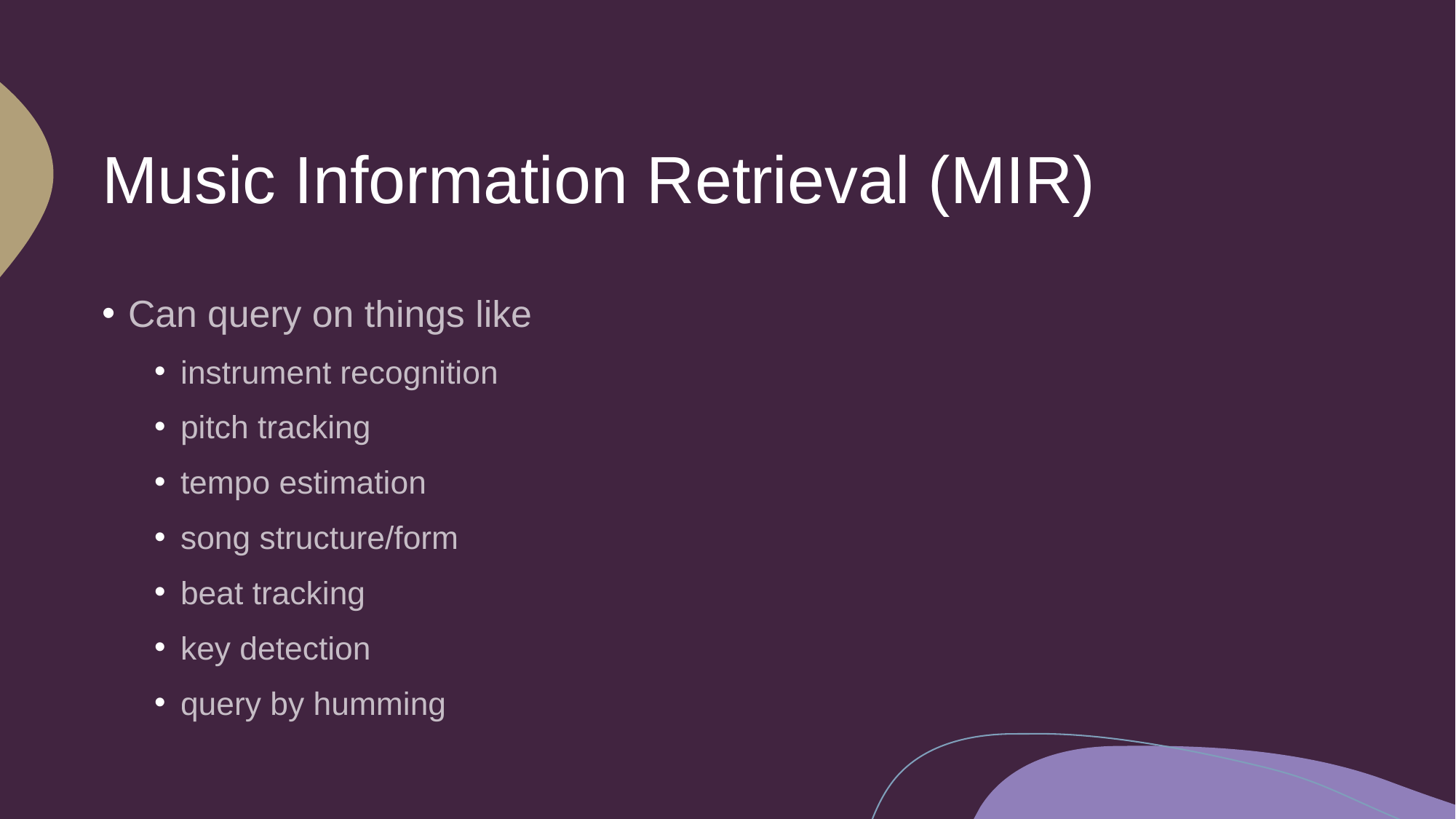

# Music Information Retrieval (MIR)
Can query on things like
instrument recognition
pitch tracking
tempo estimation
song structure/form
beat tracking
key detection
query by humming